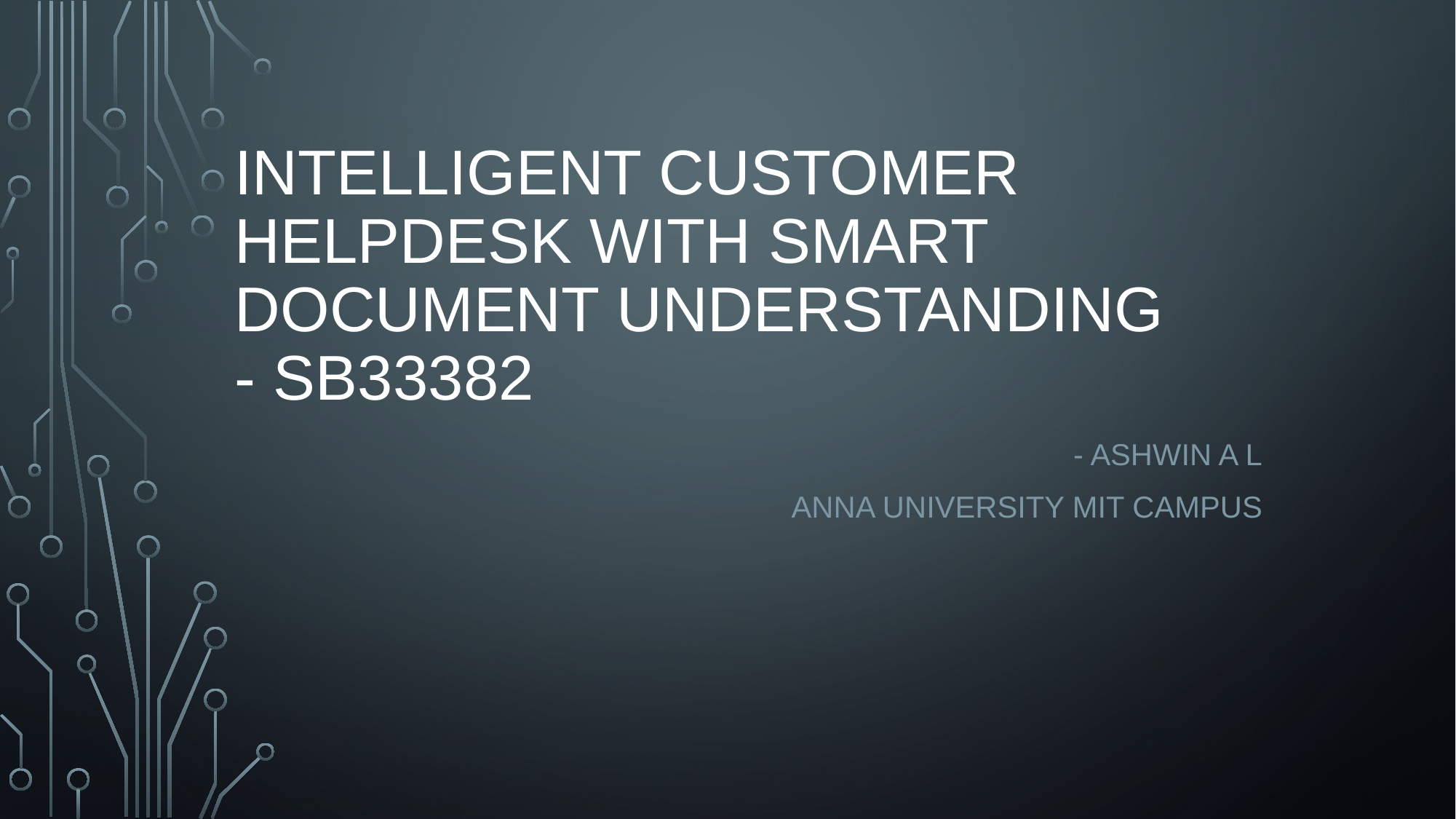

# Intelligent customer helpdesk with smart document understanding - SB33382
- Ashwin a L
Anna university mit campus